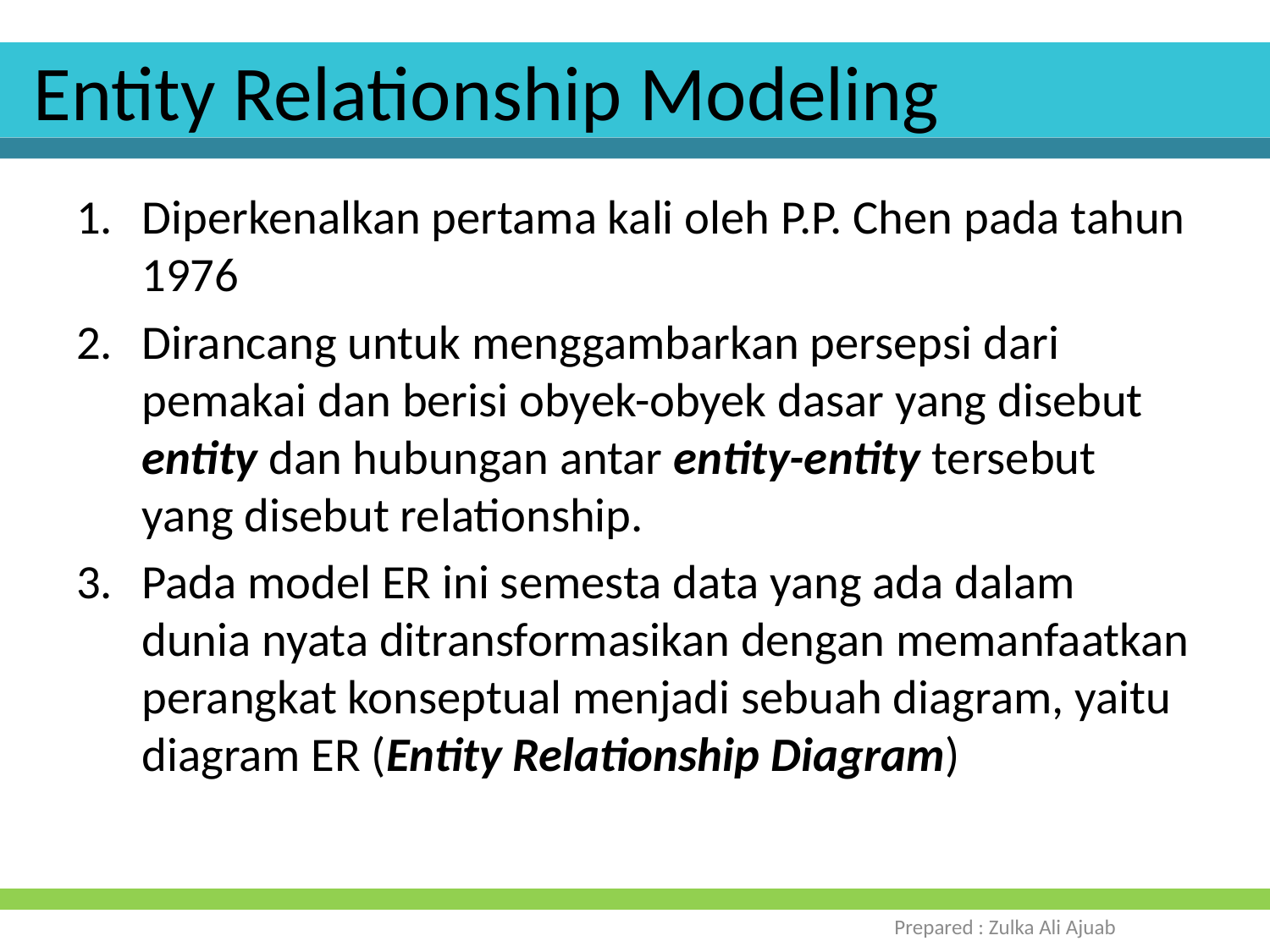

# Entity Relationship Modeling
Diperkenalkan pertama kali oleh P.P. Chen pada tahun 1976
Dirancang untuk menggambarkan persepsi dari pemakai dan berisi obyek-obyek dasar yang disebut entity dan hubungan antar entity-entity tersebut yang disebut relationship.
Pada model ER ini semesta data yang ada dalam dunia nyata ditransformasikan dengan memanfaatkan perangkat konseptual menjadi sebuah diagram, yaitu diagram ER (Entity Relationship Diagram)